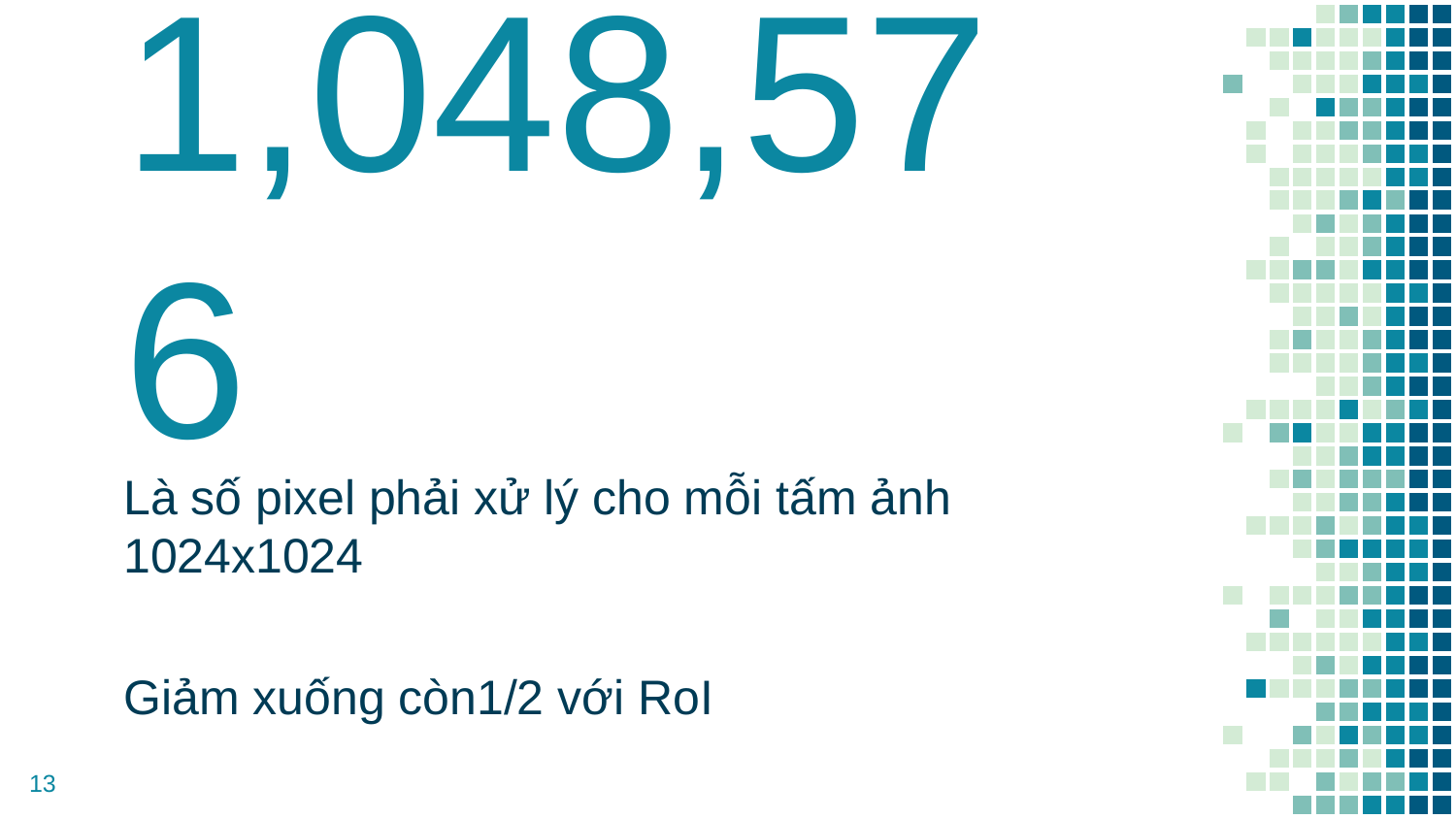

1,048,576‬
Là số pixel phải xử lý cho mỗi tấm ảnh 1024x1024

Giảm xuống còn1/2 với RoI
13